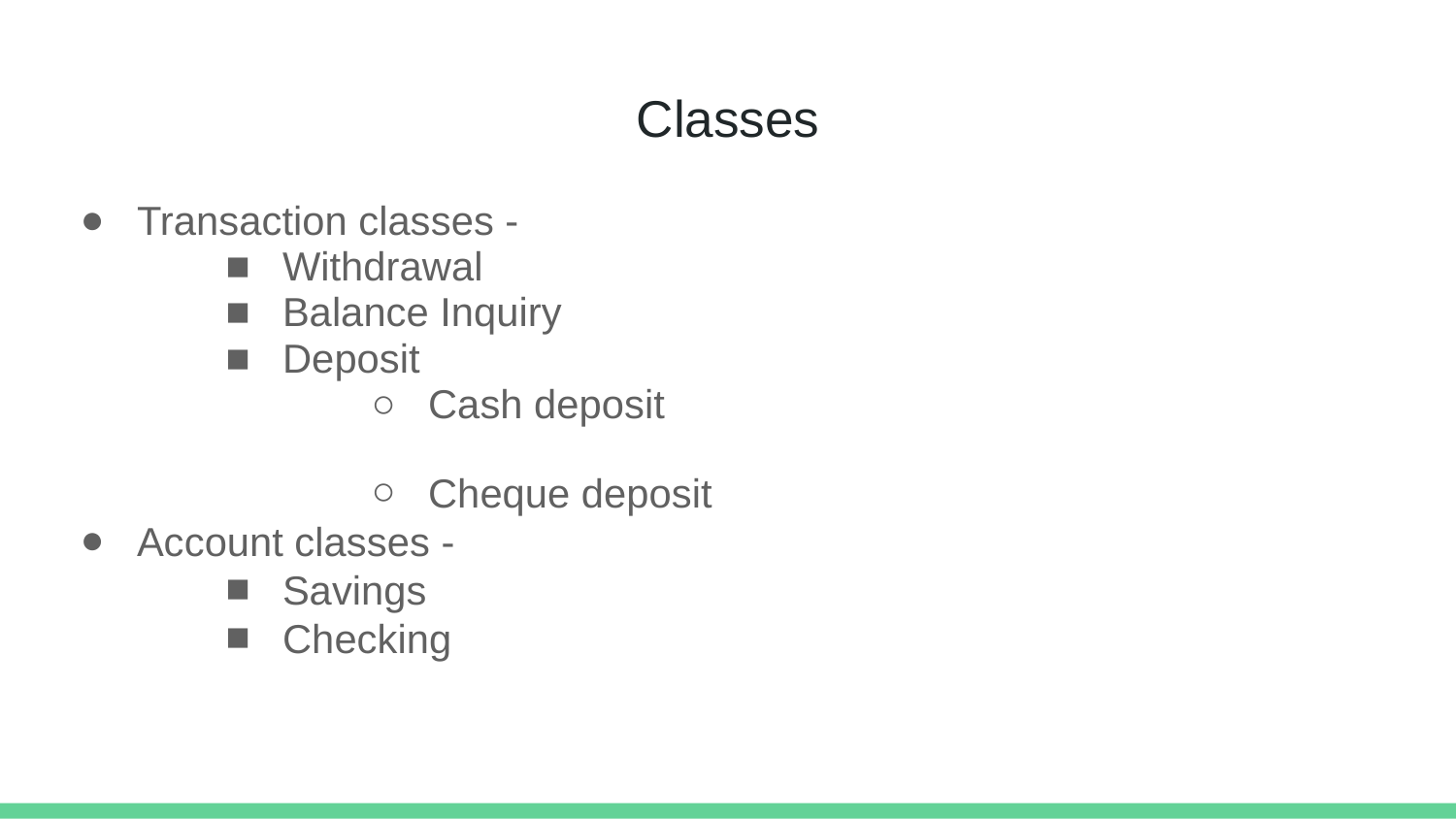

# Classes
Transaction classes -
Withdrawal
Balance Inquiry
Deposit
Cash deposit
Cheque deposit
Account classes -
Savings
Checking